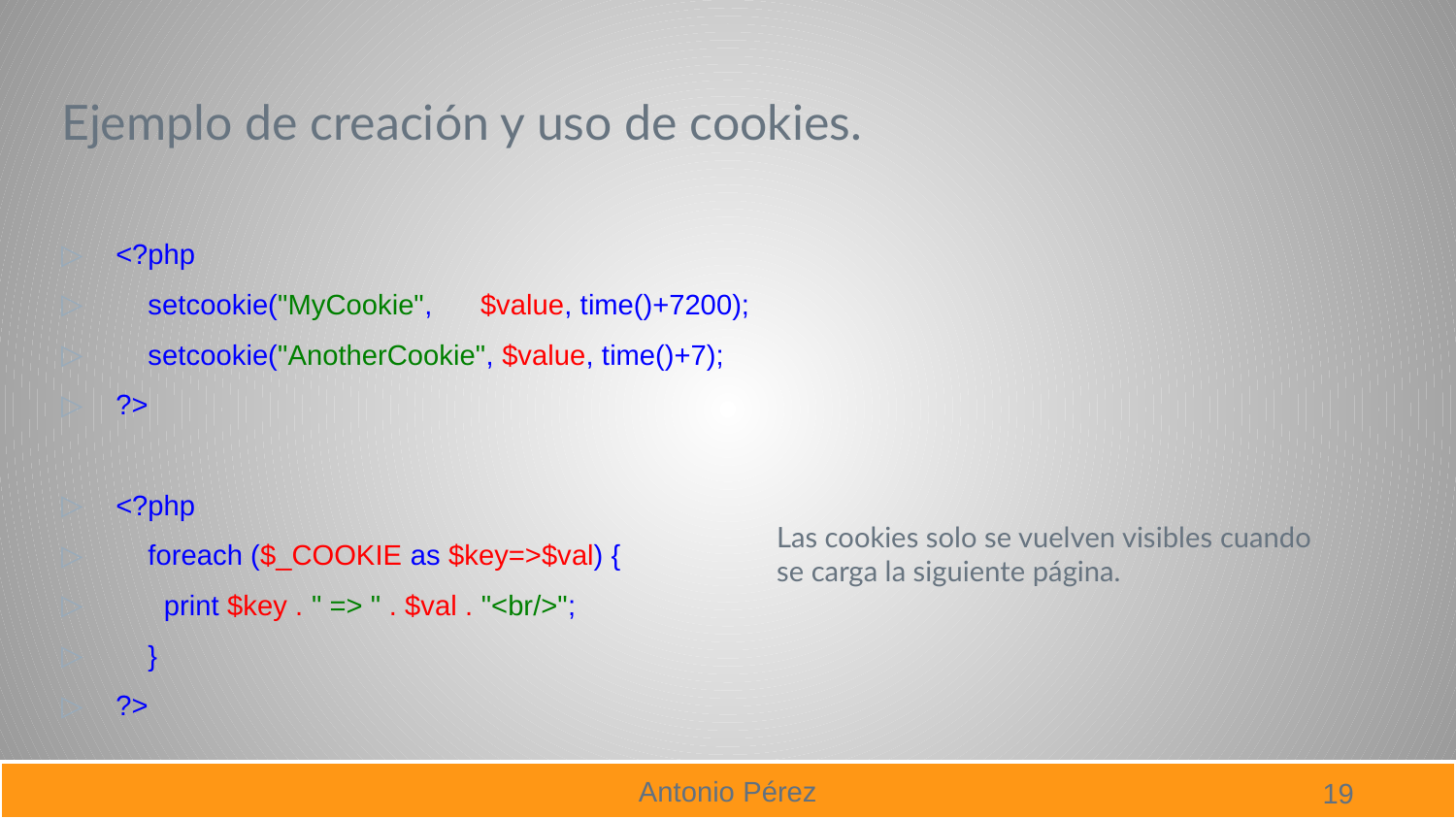

Ejemplo de creación y uso de cookies.

<?php
    setcookie("MyCookie",      $value, time()+7200);
    setcookie("AnotherCookie", $value, time()+7);
?>

<?php
    foreach ($_COOKIE as $key=>$val) {
      print $key . " => " . $val . "<br/>";
    }
?>
Las cookies solo se vuelven visibles cuando se carga la siguiente página.
19